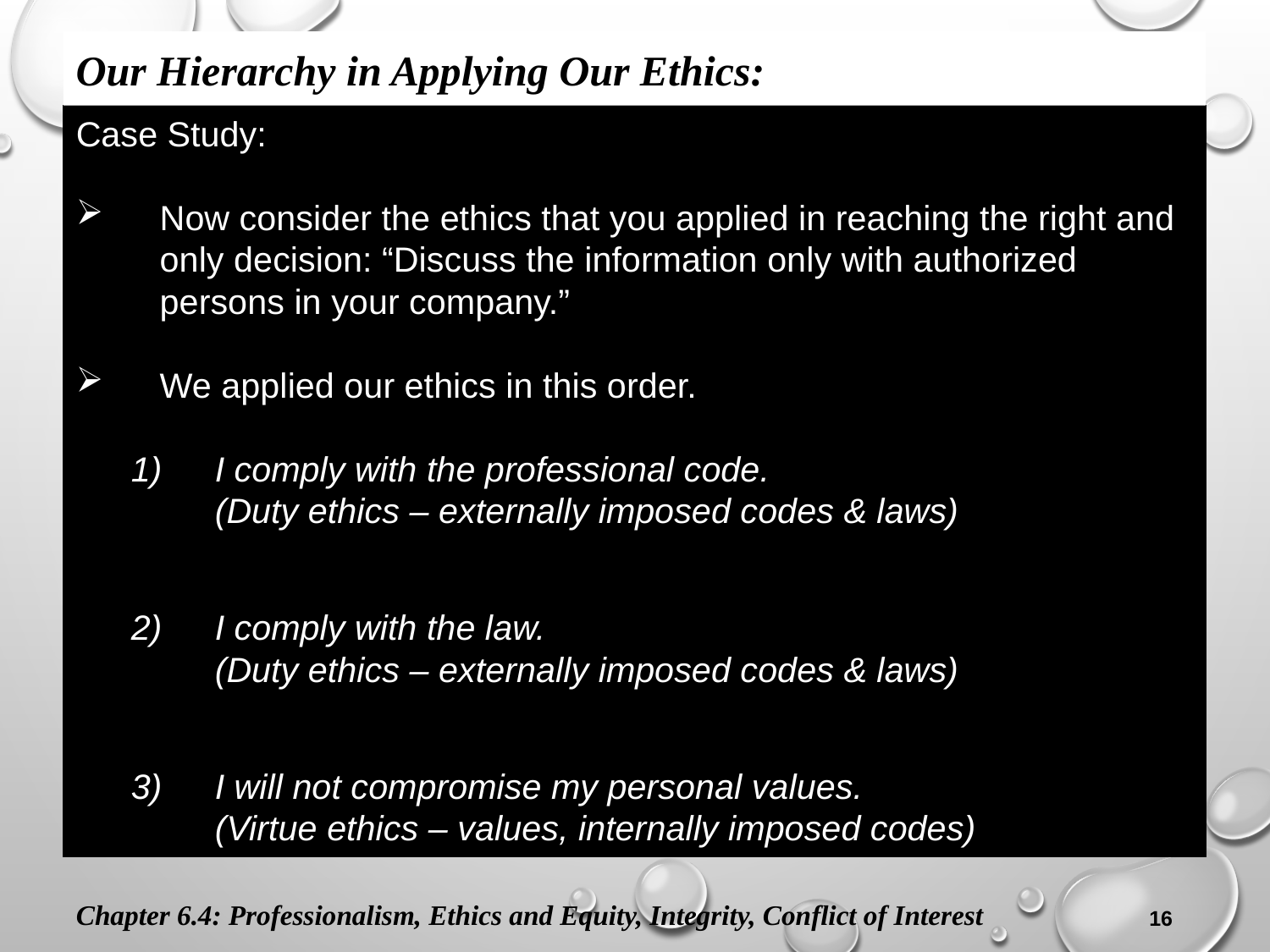

Our Hierarchy in Applying Our Ethics:
Case Study:

Now consider the ethics that you applied in reaching the right and only decision: “Discuss the information only with authorized persons in your company.”

We applied our ethics in this order.

I comply with the professional code.
(Duty ethics – externally imposed codes & laws)

I comply with the law.
(Duty ethics – externally imposed codes & laws)

I will not compromise my personal values.
(Virtue ethics – values, internally imposed codes)
Chapter 6.4: Professionalism, Ethics and Equity, Integrity, Conflict of Interest
16